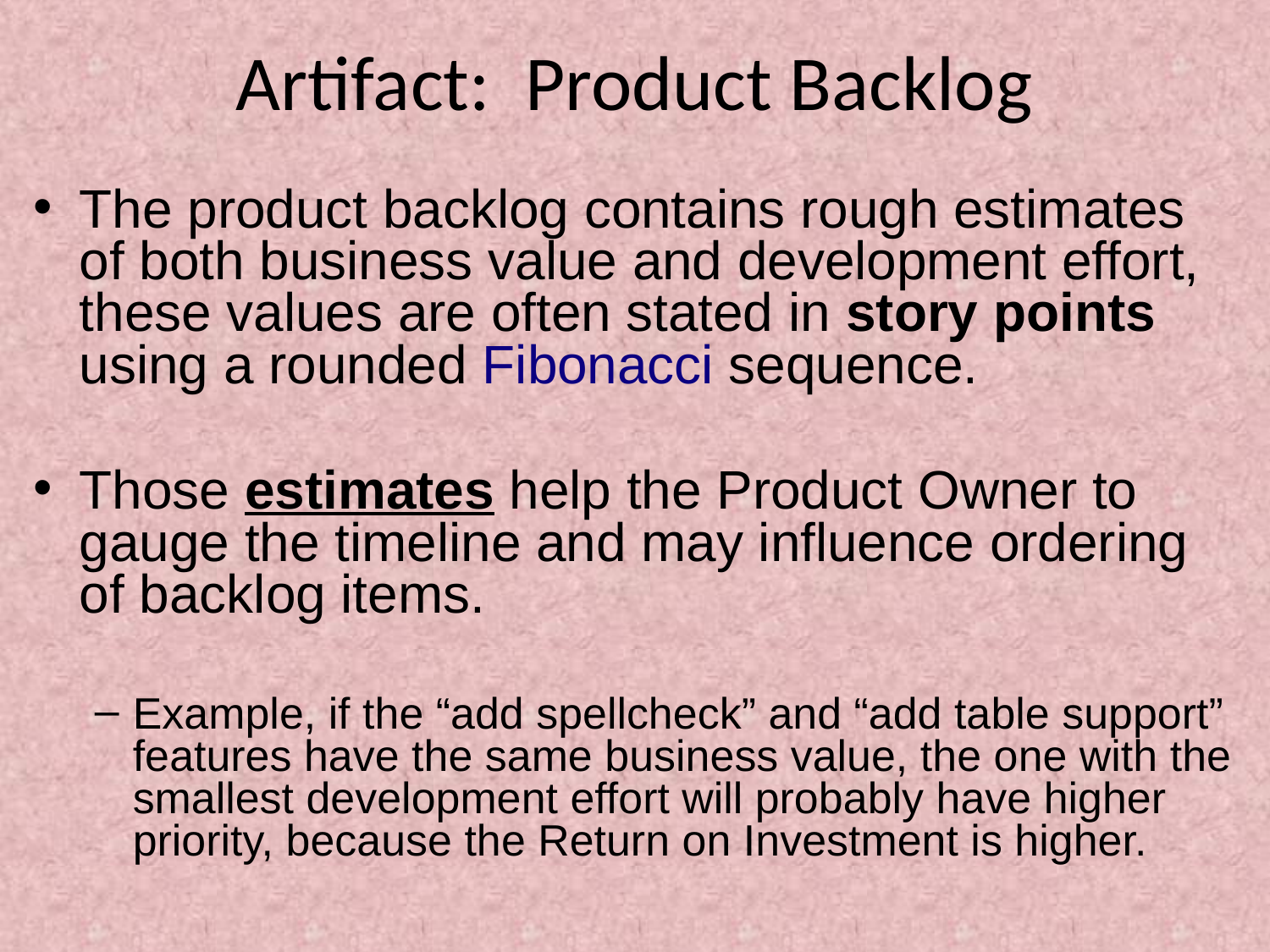

Artifact:  Product Backlog
The product backlog contains rough estimates of both business value and development effort, these values are often stated in story points using a rounded Fibonacci sequence.

Those estimates help the Product Owner to gauge the timeline and may influence ordering of backlog items.

Example, if the “add spellcheck” and “add table support” features have the same business value, the one with the smallest development effort will probably have higher priority, because the Return on Investment is higher.